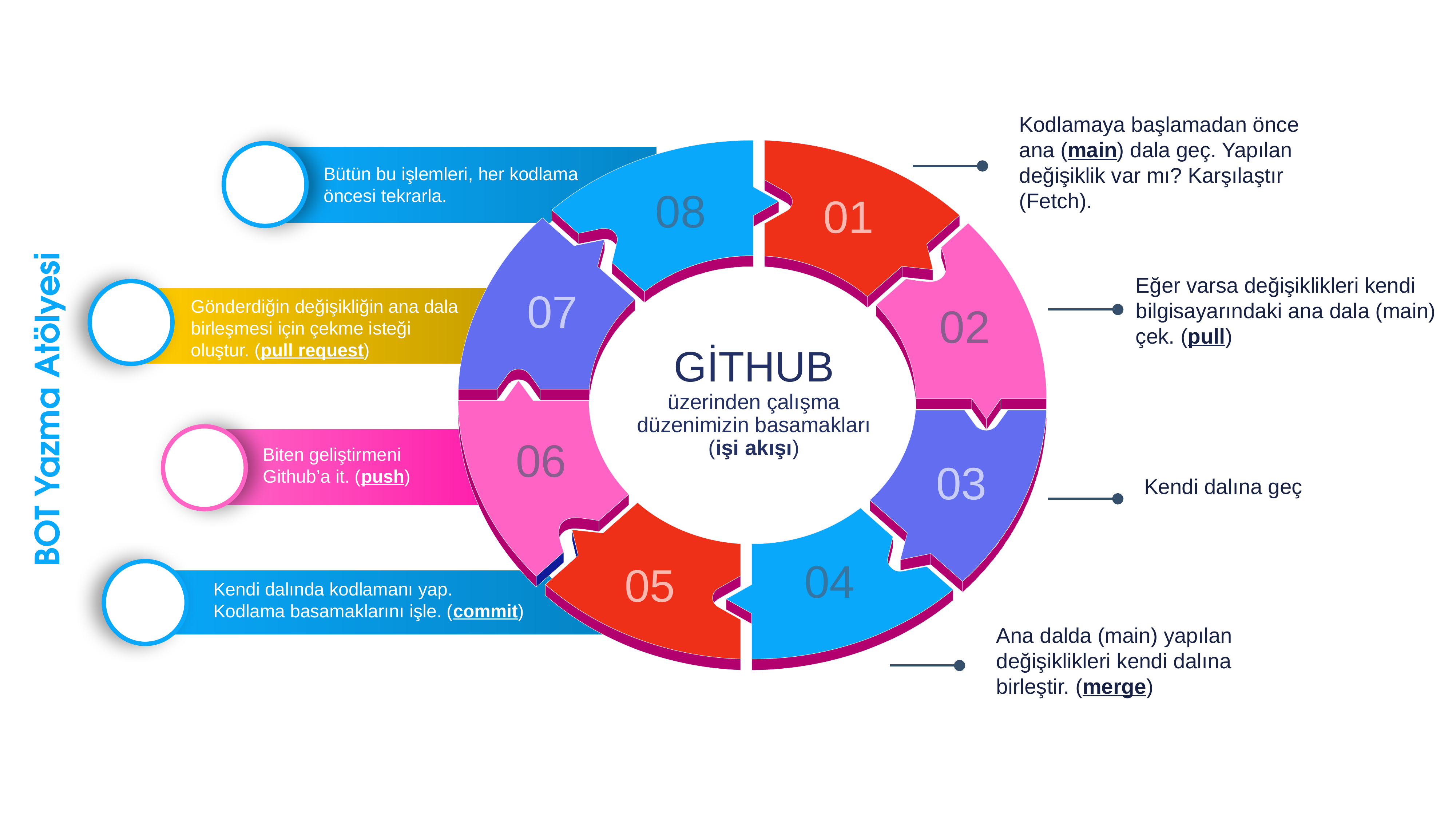

Kodlamaya başlamadan önce ana (main) dala geç. Yapılan değişiklik var mı? Karşılaştır (Fetch).

08

01

Bütün bu işlemleri, her kodlama öncesi tekrarla.

07

02
Eğer varsa değişiklikleri kendi bilgisayarındaki ana dala (main) çek. (pull)

Gönderdiğin değişikliğin ana dala birleşmesi için çekme isteği oluştur. (pull request)
GİTHUB
üzerinden çalışma düzenimizin basamakları
(işi akışı)

06

03

Biten geliştirmeni
Github’a it. (push)
Kendi dalına geç

05

04

Kendi dalında kodlamanı yap. Kodlama basamaklarını işle. (commit)
Ana dalda (main) yapılan değişiklikleri kendi dalına birleştir. (merge)